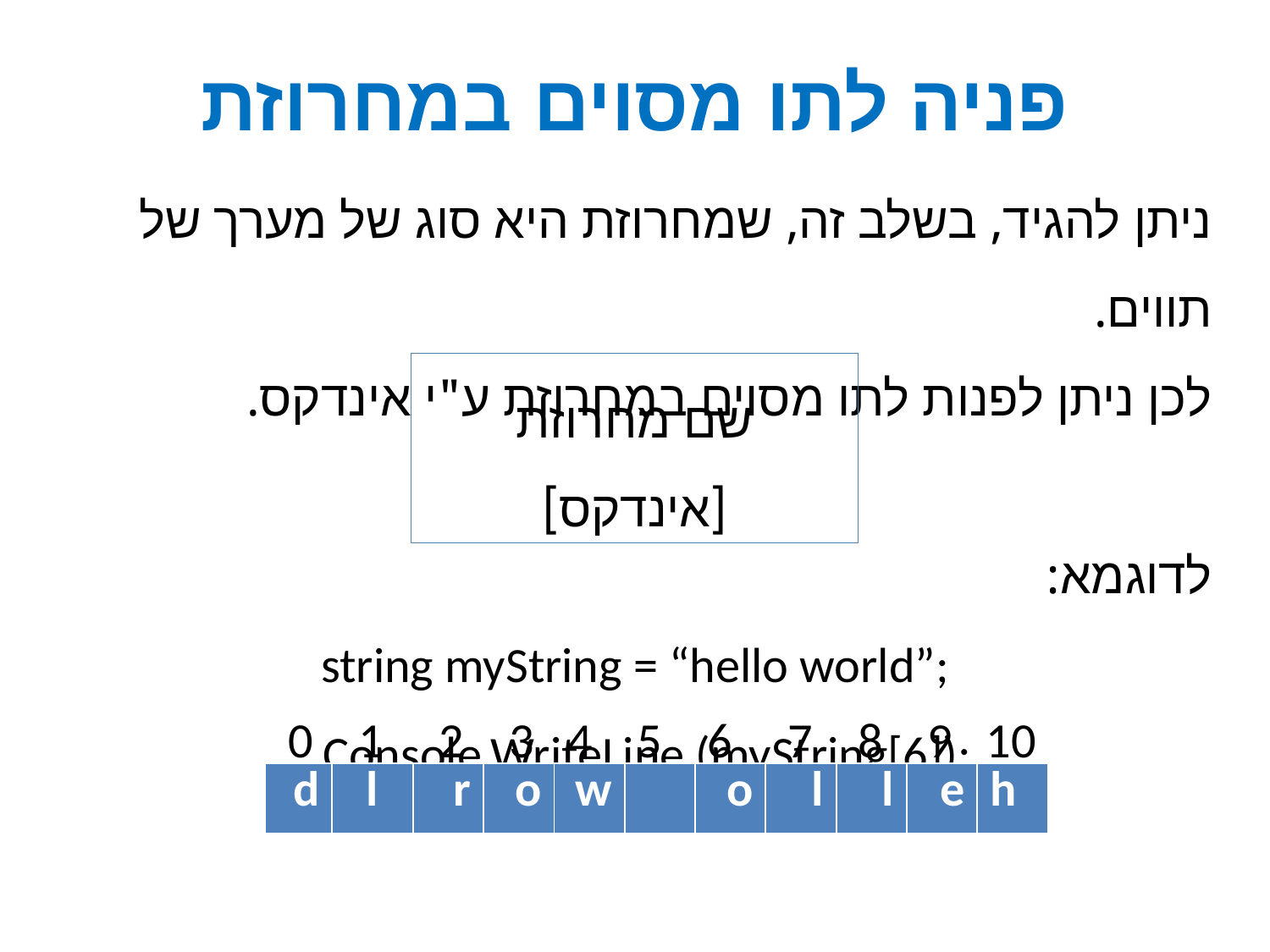

פניה לתו מסוים במחרוזת
ניתן להגיד, בשלב זה, שמחרוזת היא סוג של מערך של תווים.
לכן ניתן לפנות לתו מסוים במחרוזת ע"י אינדקס.

לדוגמא:
string myString = “hello world”;
 Console.WriteLine (myString[6]);

לא ניתן לשנות את התו. רק לקרוא אותו!!!

שם מחרוזת [אינדקס]
 0    1     2    3   4    5    6     7    8    9   10
| d | l | r | o | w |  | o | l | l | e | h |
| --- | --- | --- | --- | --- | --- | --- | --- | --- | --- | --- |